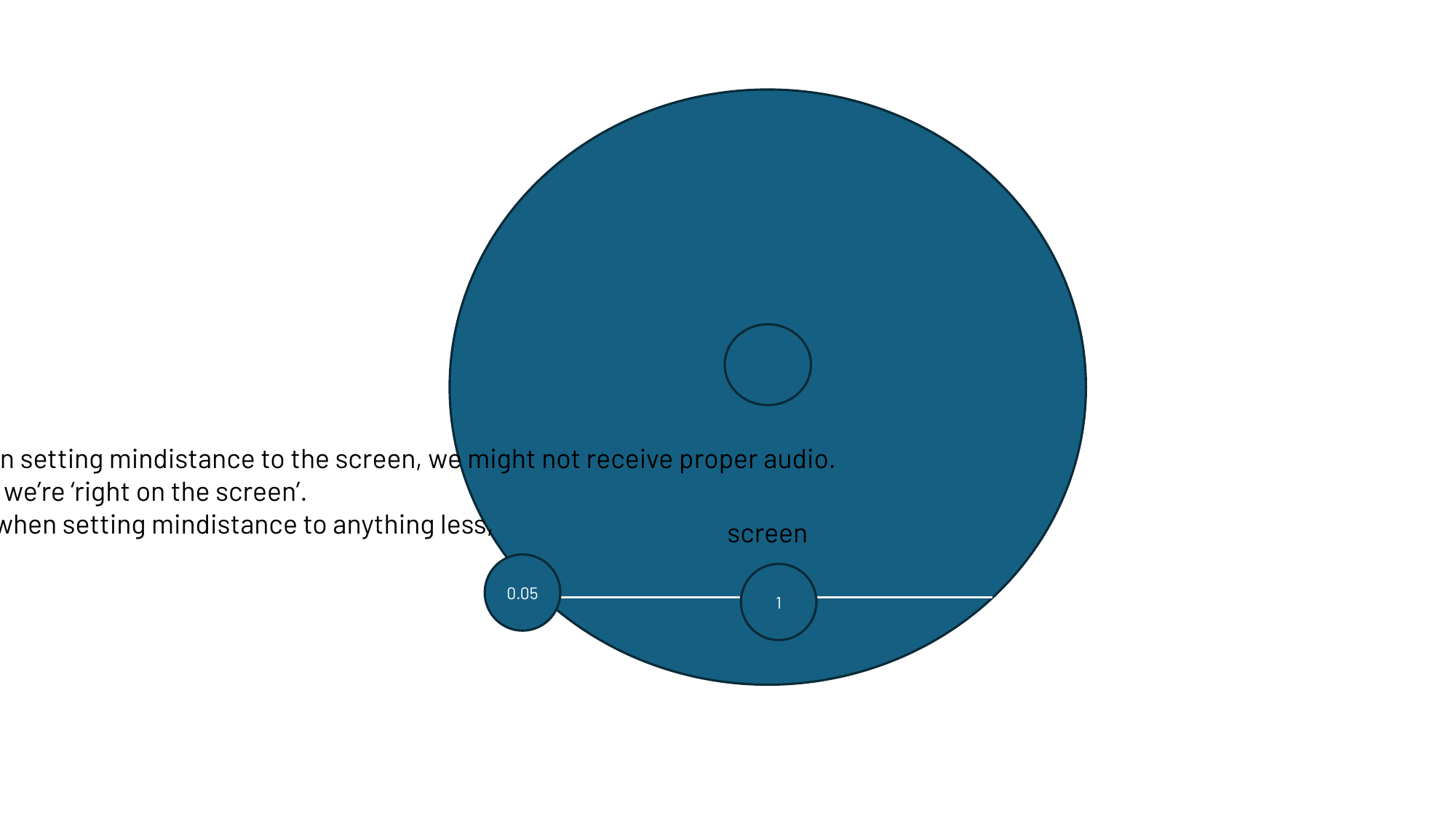

When setting mindistance to the screen, we might not receive proper audio.
As if we’re ‘right on the screen’.
But when setting mindistance to anything less,
screen
0.05
1